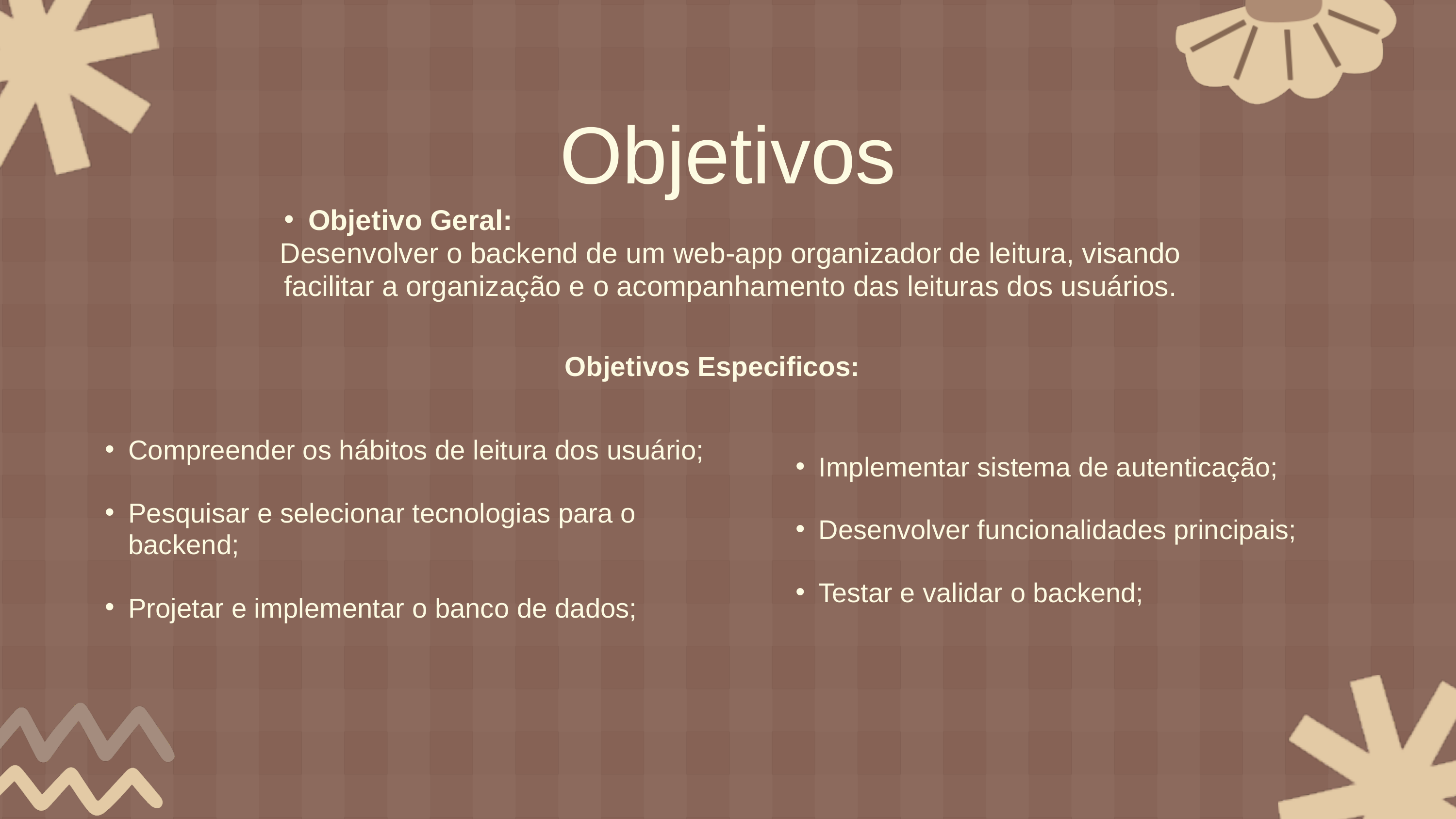

Objetivos
Objetivo Geral:
Desenvolver o backend de um web-app organizador de leitura, visando facilitar a organização e o acompanhamento das leituras dos usuários.
Objetivos Especificos:
Compreender os hábitos de leitura dos usuário;

Pesquisar e selecionar tecnologias para o backend;

Projetar e implementar o banco de dados;
Implementar sistema de autenticação;

Desenvolver funcionalidades principais;

Testar e validar o backend;